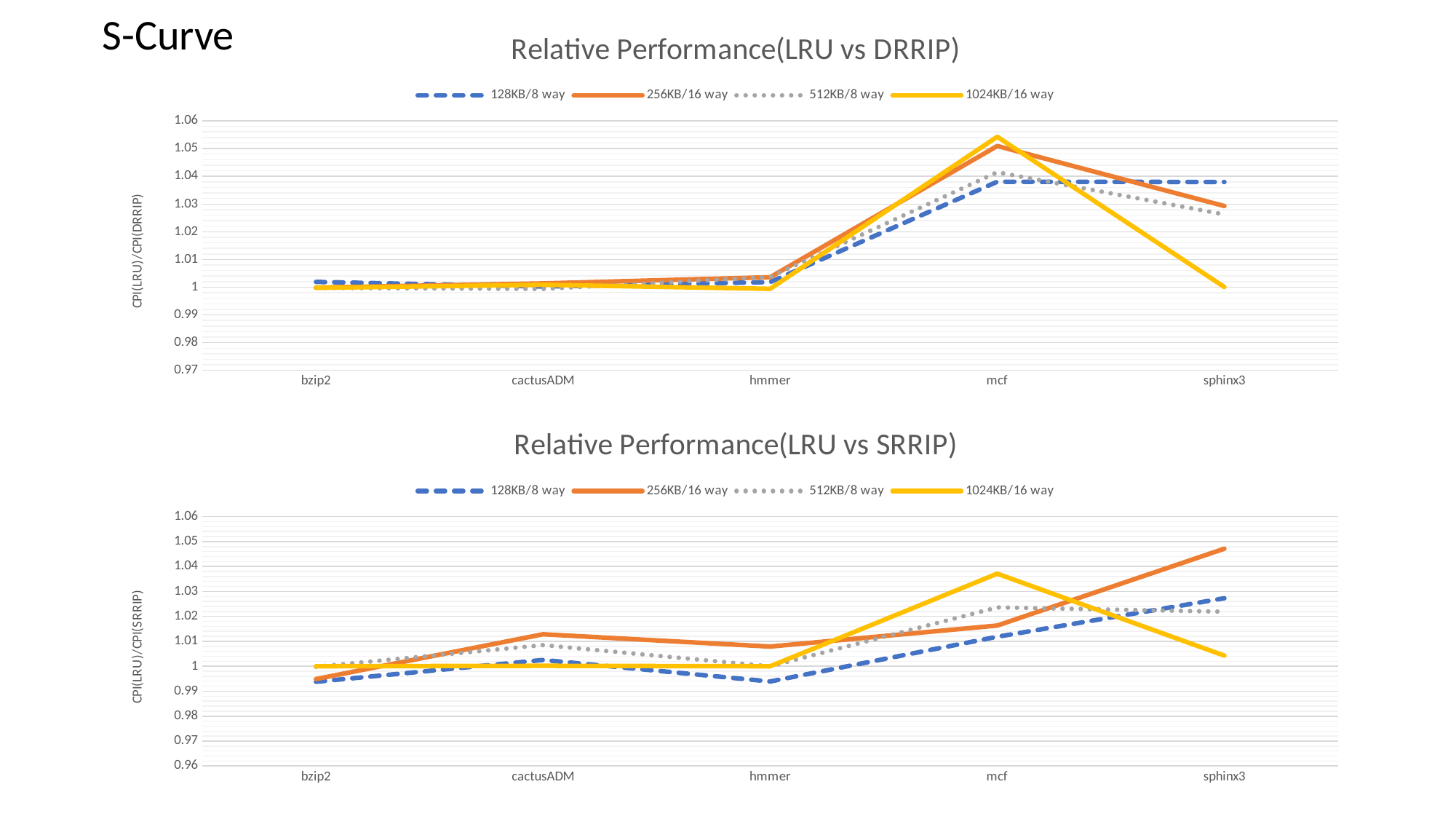

# S-Curve

### Chart: Relative Performance(LRU vs DRRIP)

| Category | 128KB/8 way | 256KB/16 way | 512KB/8 way | 1024KB/16 way |
|---|---|---|---|---|
| bzip2 | 1.0019088653215198 | 0.9998555728338637 | 0.9997308871127627 | 0.9997660559246245 |
| cactusADM | 1.0002305987718332 | 1.0013642786395225 | 0.999358879209961 | 1.000865916671222 |
| hmmer | 1.0018252788665685 | 1.0035893302228824 | 1.003716821203045 | 0.9994156495304746 |
| mcf | 1.0380523340224241 | 1.0509365171205414 | 1.0414837424161096 | 1.0542716032431043 |
| sphinx3 | 1.0379601311871305 | 1.02928087665266 | 1.026239975583227 | 1.0000612489498257 |

### Chart: Relative Performance(LRU vs SRRIP)

| Category | 128KB/8 way | 256KB/16 way | 512KB/8 way | 1024KB/16 way |
|---|---|---|---|---|
| bzip2 | 0.9937885894058905 | 0.9948715842003153 | 0.9998190541620423 | 1.0 |
| cactusADM | 1.0025294965477565 | 1.0128315657165343 | 1.0084833122376229 | 1.0001795973042866 |
| hmmer | 0.9938975861140783 | 1.0079003063907406 | 0.9999888211071982 | 1.0 |
| mcf | 1.0118302519464515 | 1.016318043367434 | 1.0235736641282829 | 1.0371196560189733 |
| sphinx3 | 1.0272792092322152 | 1.0471405944437309 | 1.0218811450499041 | 1.0042692339875492 |